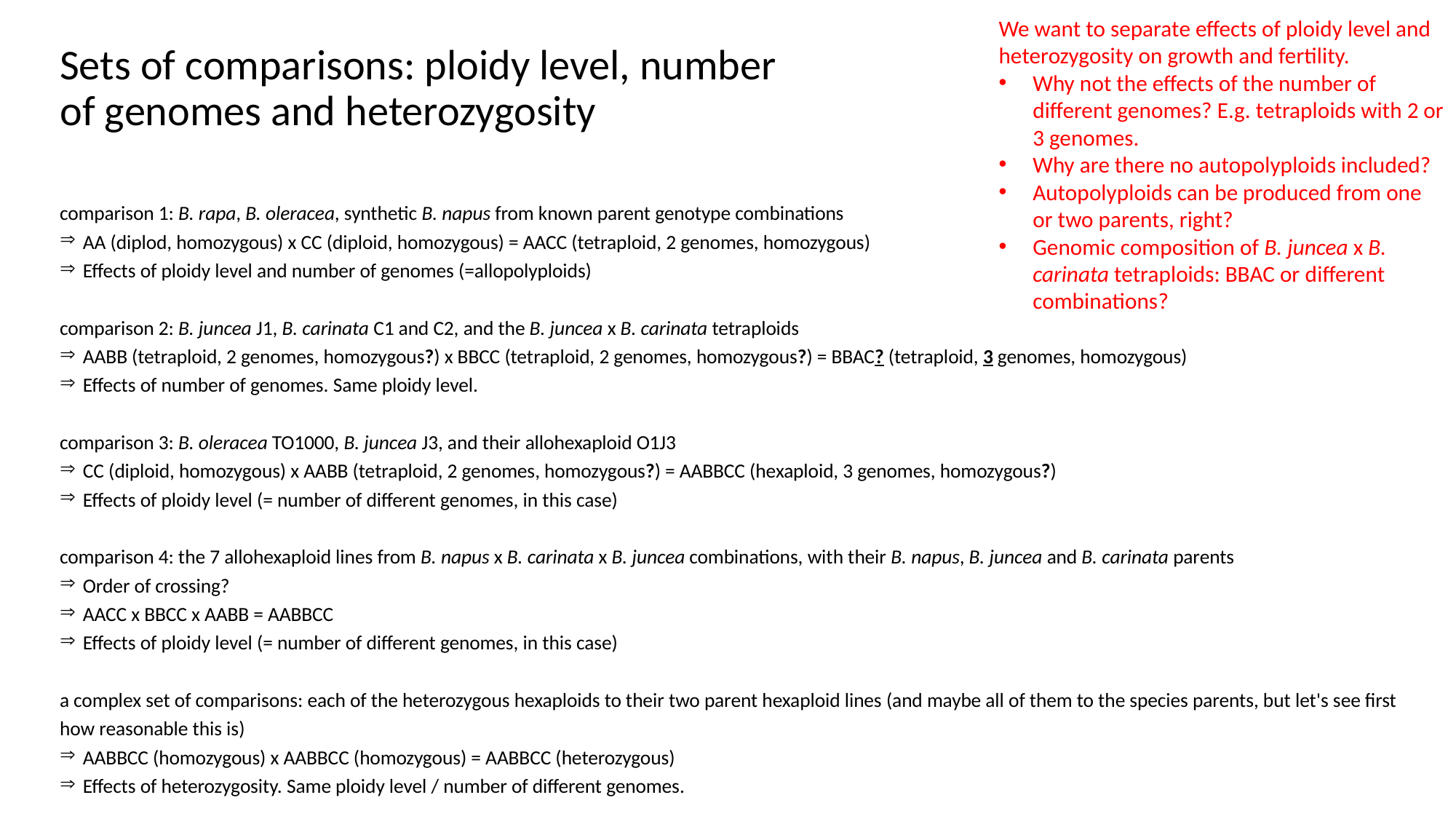

We want to separate effects of ploidy level and heterozygosity on growth and fertility.
Why not the effects of the number of different genomes? E.g. tetraploids with 2 or 3 genomes.
Why are there no autopolyploids included?
Autopolyploids can be produced from one or two parents, right?
Genomic composition of B. juncea x B. carinata tetraploids: BBAC or different combinations?
# Sets of comparisons: ploidy level, number of genomes and heterozygosity
comparison 1: B. rapa, B. oleracea, synthetic B. napus from known parent genotype combinations
AA (diplod, homozygous) x CC (diploid, homozygous) = AACC (tetraploid, 2 genomes, homozygous)
Effects of ploidy level and number of genomes (=allopolyploids)

comparison 2: B. juncea J1, B. carinata C1 and C2, and the B. juncea x B. carinata tetraploids
AABB (tetraploid, 2 genomes, homozygous?) x BBCC (tetraploid, 2 genomes, homozygous?) = BBAC? (tetraploid, 3 genomes, homozygous)
Effects of number of genomes. Same ploidy level.

comparison 3: B. oleracea TO1000, B. juncea J3, and their allohexaploid O1J3
CC (diploid, homozygous) x AABB (tetraploid, 2 genomes, homozygous?) = AABBCC (hexaploid, 3 genomes, homozygous?)
Effects of ploidy level (= number of different genomes, in this case)

comparison 4: the 7 allohexaploid lines from B. napus x B. carinata x B. juncea combinations, with their B. napus, B. juncea and B. carinata parents
Order of crossing?
AACC x BBCC x AABB = AABBCC
Effects of ploidy level (= number of different genomes, in this case)

a complex set of comparisons: each of the heterozygous hexaploids to their two parent hexaploid lines (and maybe all of them to the species parents, but let's see first how reasonable this is)
AABBCC (homozygous) x AABBCC (homozygous) = AABBCC (heterozygous)
Effects of heterozygosity. Same ploidy level / number of different genomes.